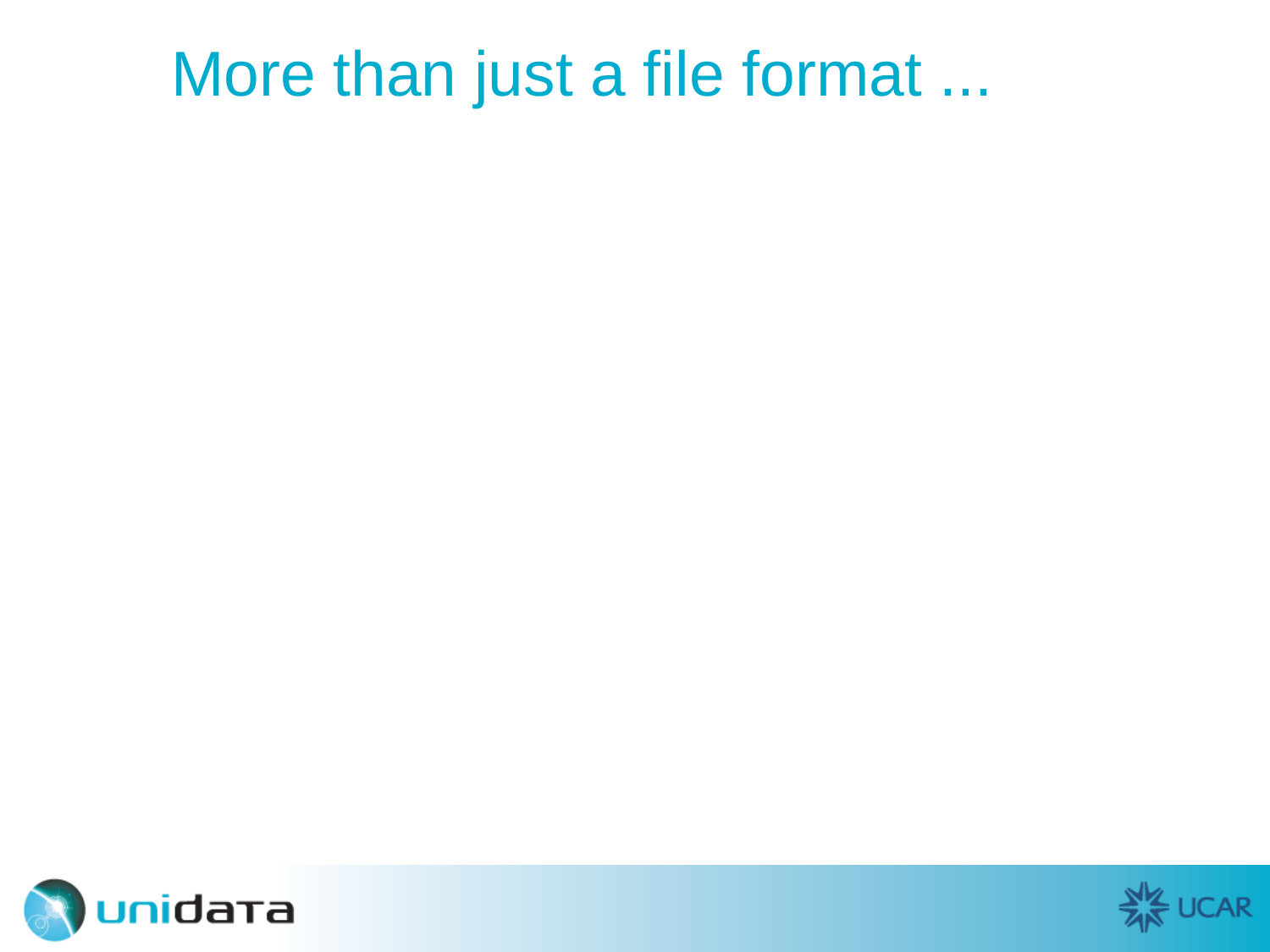

# More than just a file format ...